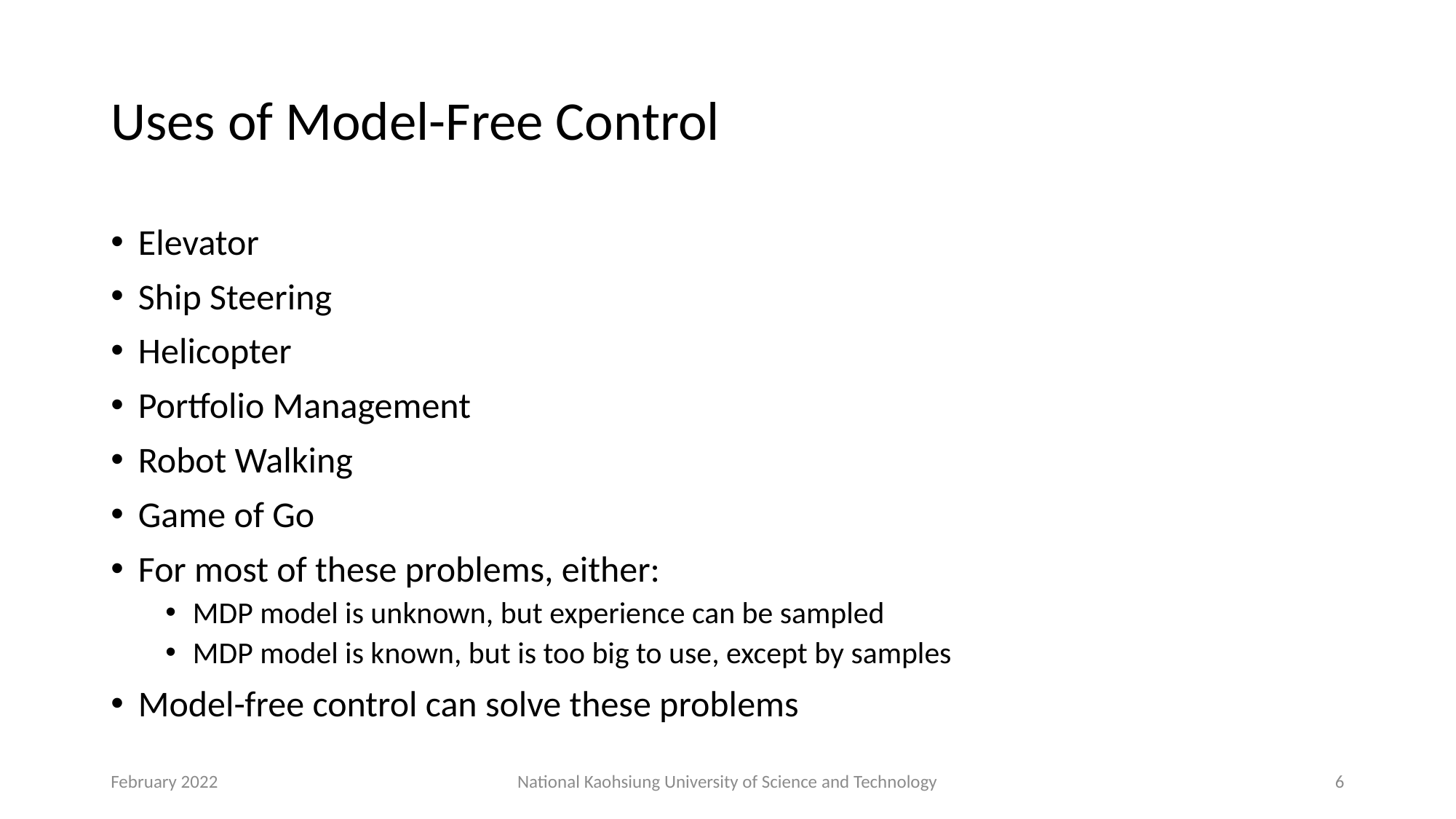

# Uses of Model-Free Control
Elevator
Ship Steering
Helicopter
Portfolio Management
Robot Walking
Game of Go
For most of these problems, either:
MDP model is unknown, but experience can be sampled
MDP model is known, but is too big to use, except by samples
Model-free control can solve these problems
February 2022
National Kaohsiung University of Science and Technology
6